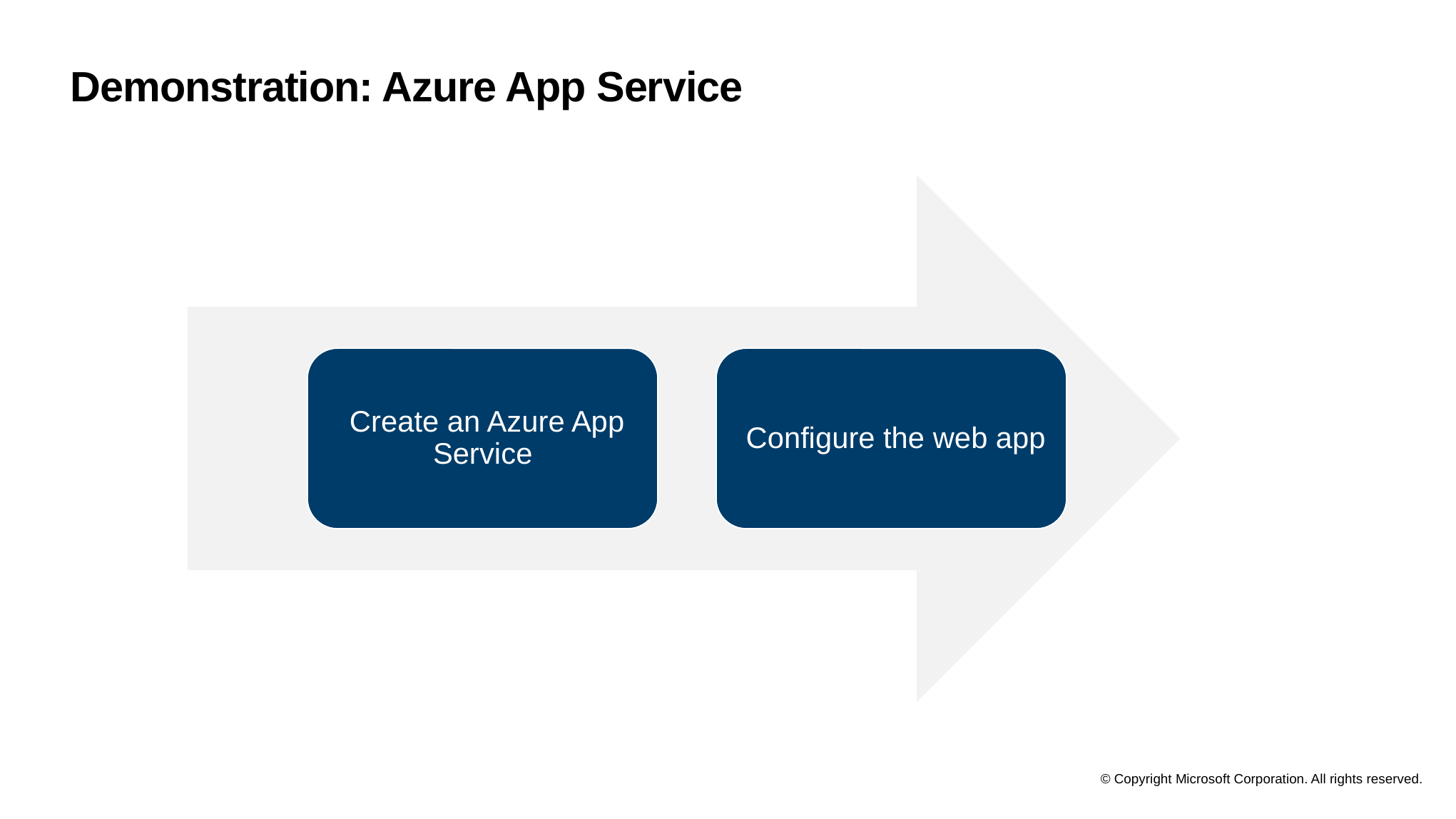

# Demonstration: Azure App Service
Create an Azure App Service
Configure the web app